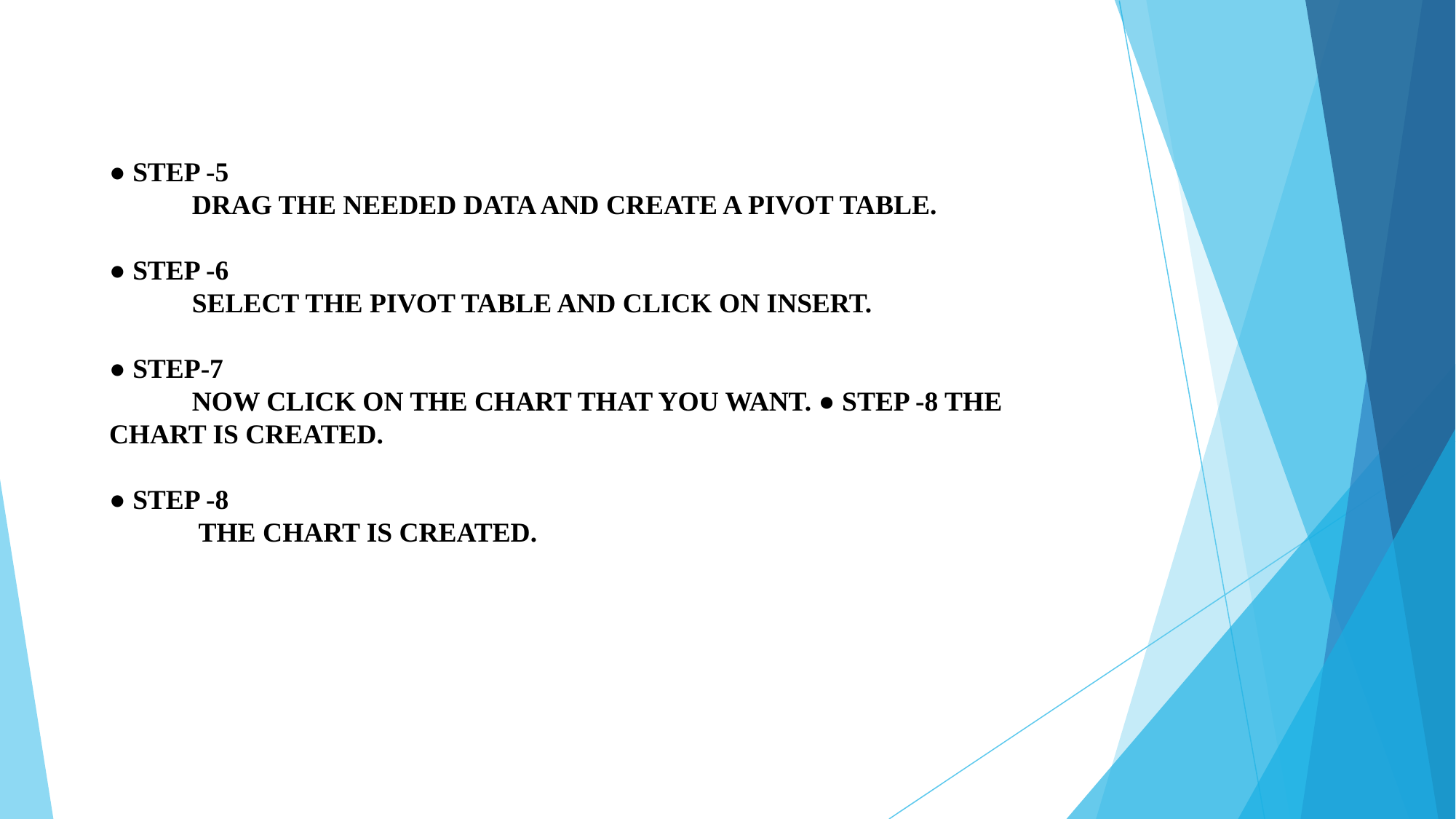

# ● STEP -5 DRAG THE NEEDED DATA AND CREATE A PIVOT TABLE. ● STEP -6 SELECT THE PIVOT TABLE AND CLICK ON INSERT. ● STEP-7 NOW CLICK ON THE CHART THAT YOU WANT. ● STEP -8 THE CHART IS CREATED. ● STEP -8 THE CHART IS CREATED.